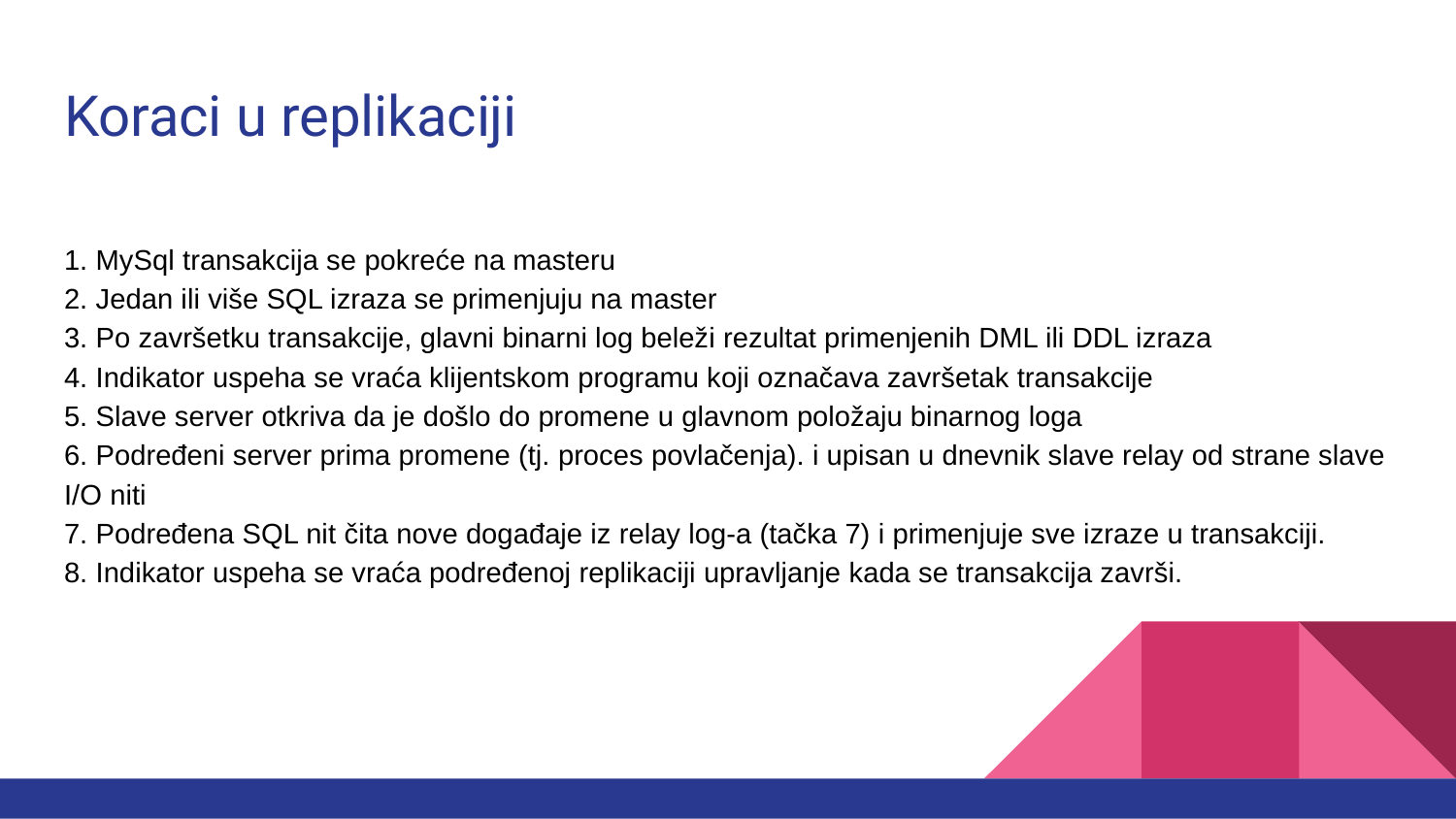

# Koraci u replikaciji

1. MySql transakcija se pokreće na masteru
2. Jedan ili više SQL izraza se primenjuju na master
3. Po završetku transakcije, glavni binarni log beleži rezultat primenjenih DML ili DDL izraza
4. Indikator uspeha se vraća klijentskom programu koji označava završetak transakcije
5. Slave server otkriva da je došlo do promene u glavnom položaju binarnog loga
6. Podređeni server prima promene (tj. proces povlačenja). i upisan u dnevnik slave relay od strane slave I/O niti
7. Podređena SQL nit čita nove događaje iz relay log-a (tačka 7) i primenjuje sve izraze u transakciji.
8. Indikator uspeha se vraća podređenoj replikaciji upravljanje kada se transakcija završi.